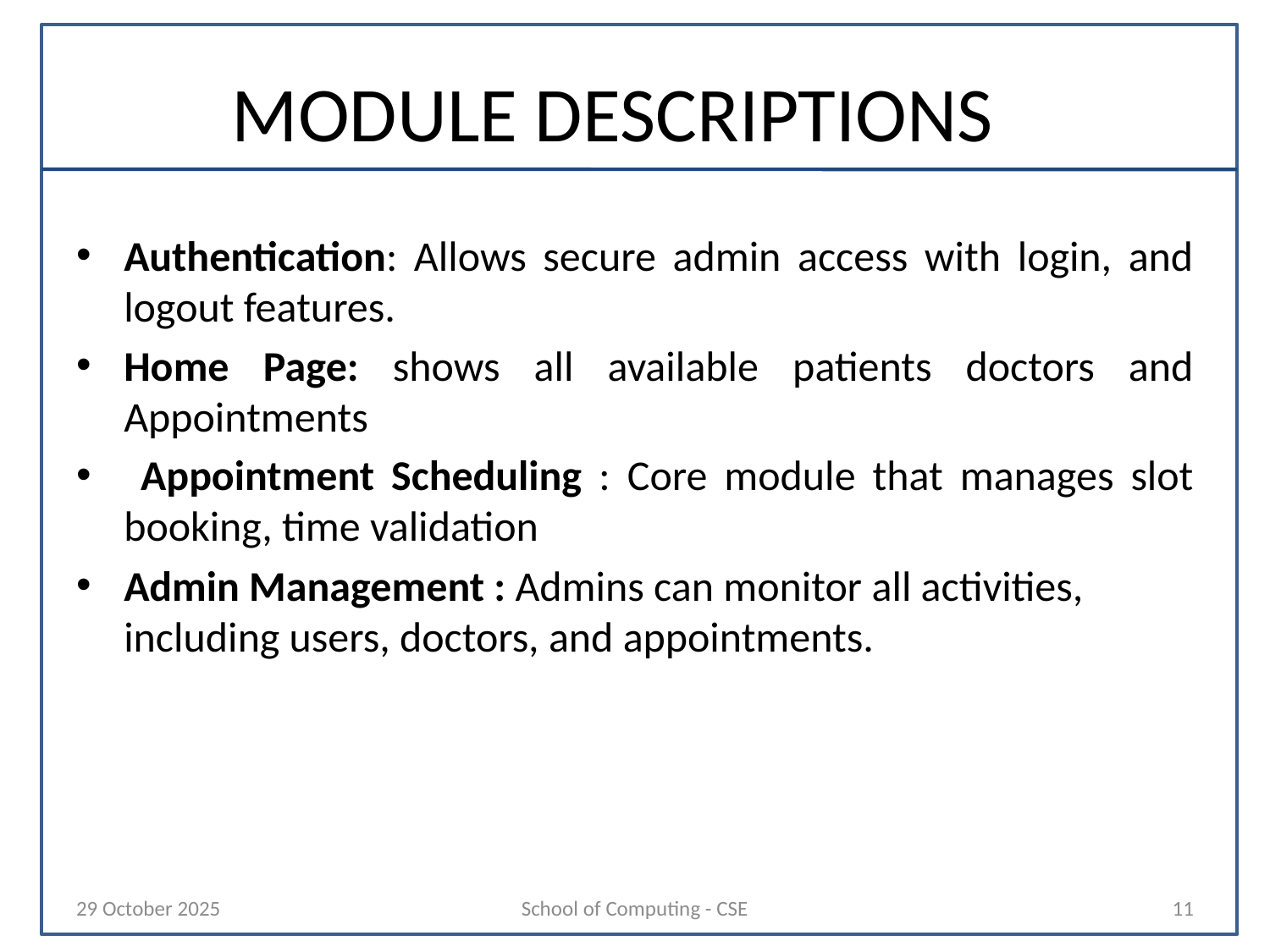

# MODULE DESCRIPTIONS
Authentication: Allows secure admin access with login, and logout features.
Home Page: shows all available patients doctors and Appointments
 Appointment Scheduling : Core module that manages slot booking, time validation
Admin Management : Admins can monitor all activities, including users, doctors, and appointments.
29 October 2025
School of Computing - CSE
11